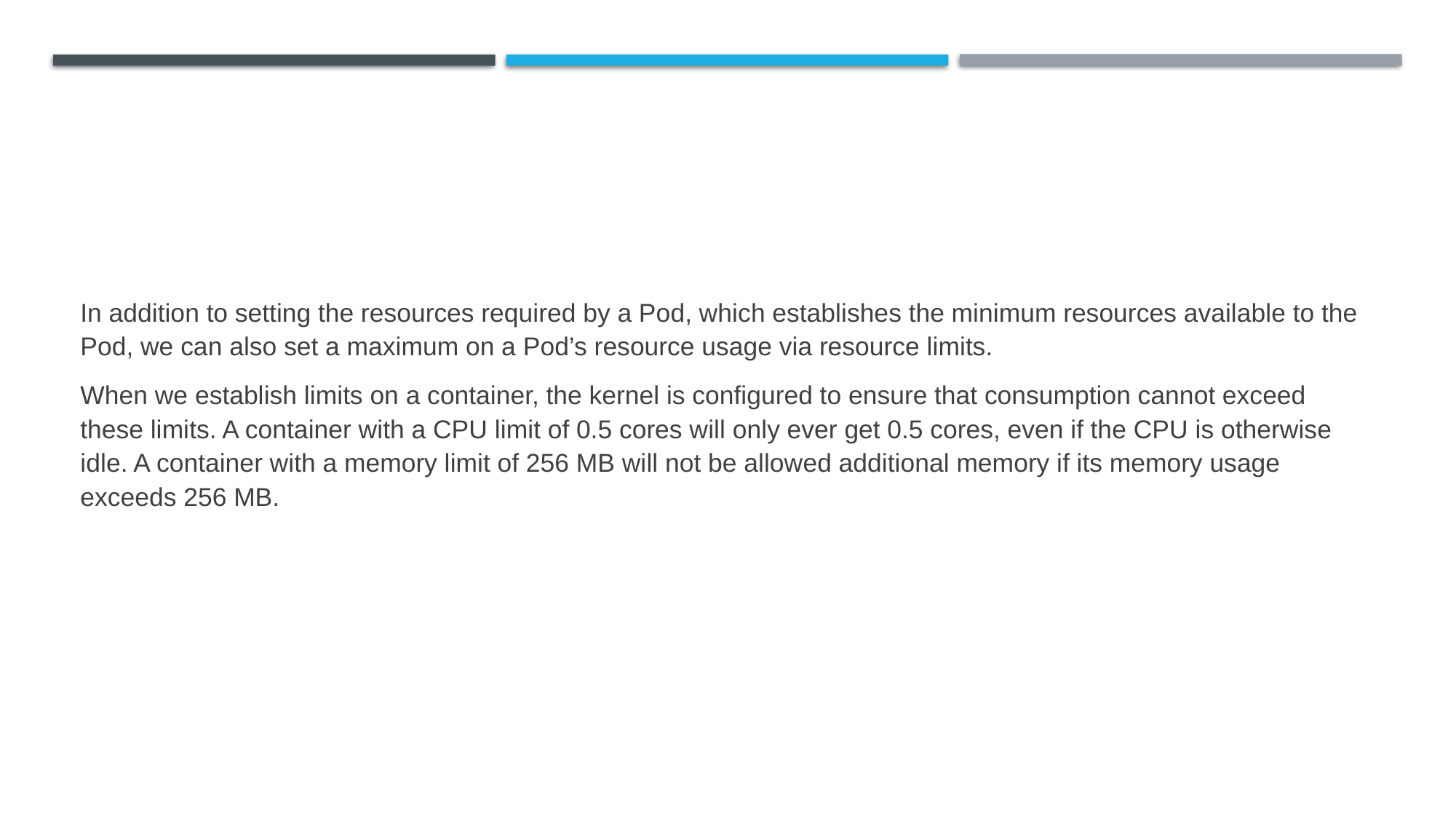

In addition to setting the resources required by a Pod, which establishes the minimum resources available to the Pod, we can also set a maximum on a Pod’s resource usage via resource limits.
When we establish limits on a container, the kernel is configured to ensure that consumption cannot exceed these limits. A container with a CPU limit of 0.5 cores will only ever get 0.5 cores, even if the CPU is otherwise idle. A container with a memory limit of 256 MB will not be allowed additional memory if its memory usage exceeds 256 MB.